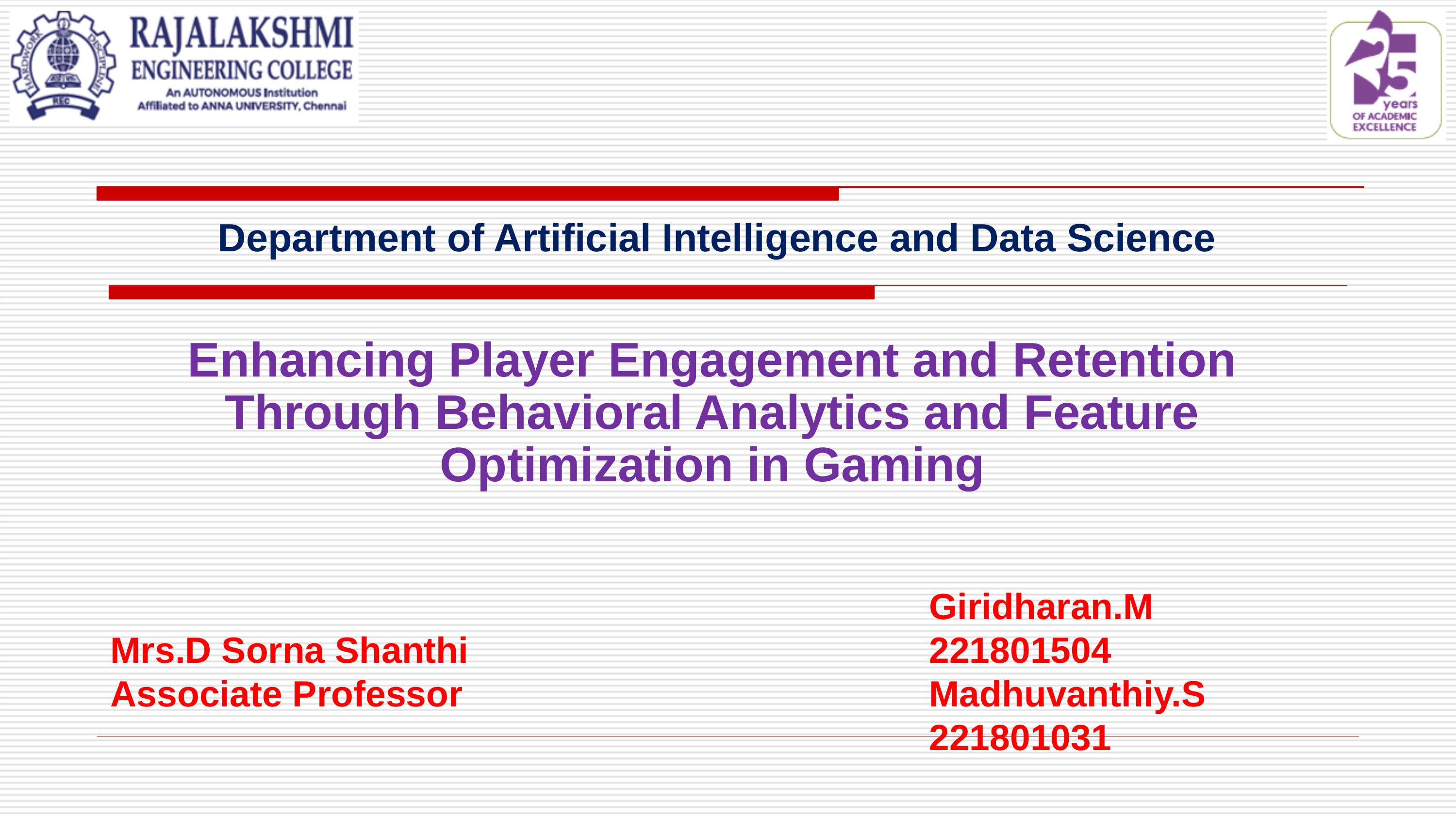

Department of Artificial Intelligence and Data Science

Enhancing Player Engagement and Retention Through Behavioral Analytics and Feature Optimization in Gaming

Mrs.D Sorna Shanthi
Associate Professor
Giridharan.M
221801504
Madhuvanthiy.S
221801031